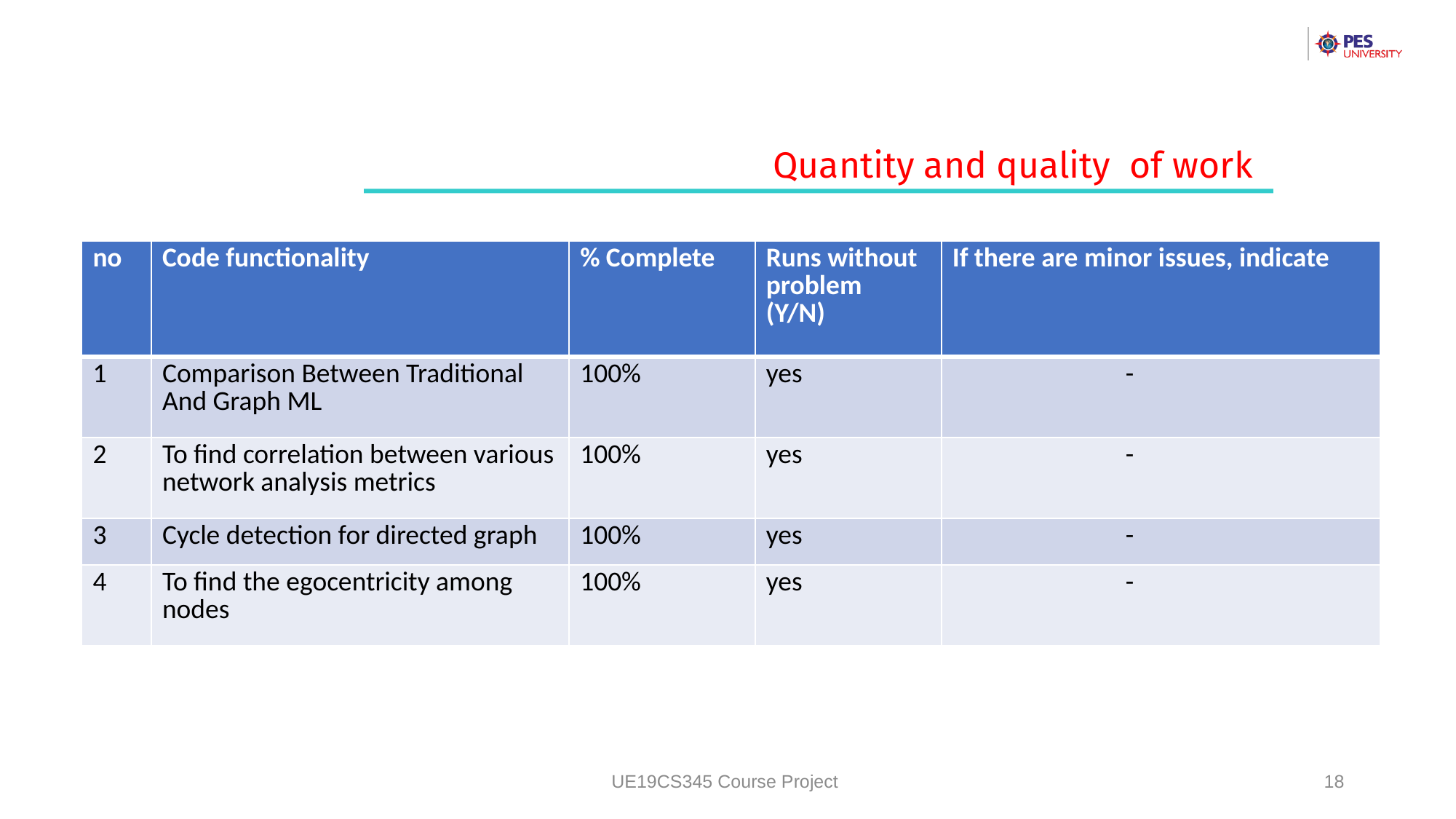

Quantity and quality  of work

| no | Code functionality | % Complete | Runs without problem (Y/N) | If there are minor issues, indicate |
| --- | --- | --- | --- | --- |
| 1 | Comparison Between Traditional And Graph ML | 100% | yes | - |
| 2 | To find correlation between various network analysis metrics | 100% | yes | - |
| 3 | Cycle detection for directed graph | 100% | yes | - |
| 4 | To find the egocentricity among nodes | 100% | yes | - |
UE19CS345 Course Project
18